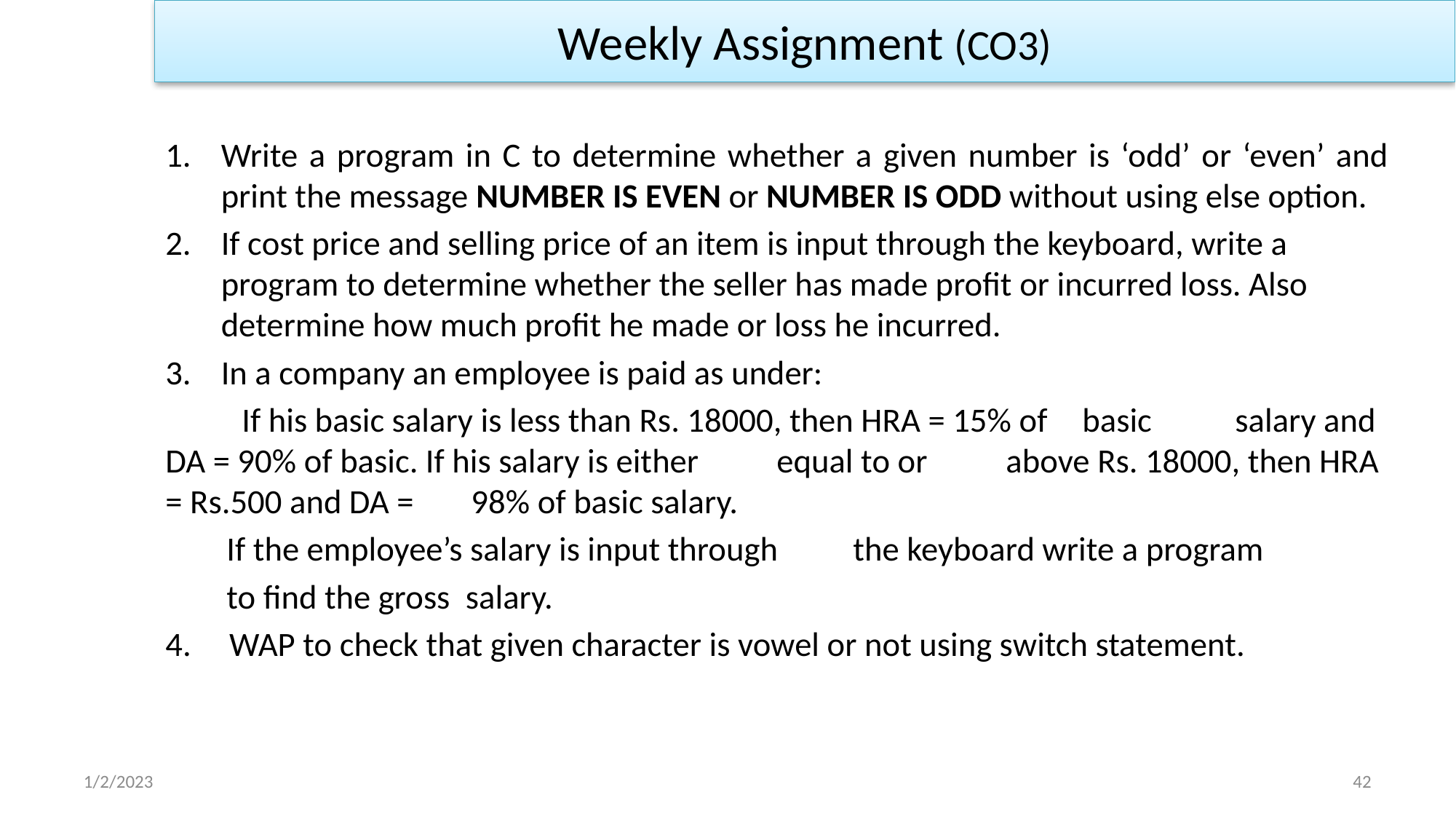

Weekly Assignment (CO3)
Write a program in C to determine whether a given number is ‘odd’ or ‘even’ and print the message NUMBER IS EVEN or NUMBER IS ODD without using else option.
If cost price and selling price of an item is input through the keyboard, write a program to determine whether the seller has made profit or incurred loss. Also determine how much profit he made or loss he incurred.
In a company an employee is paid as under:
	If his basic salary is less than Rs. 18000, then HRA = 15% of 	basic 	salary and DA = 90% of basic. If his salary is either 	equal to or 	above Rs. 18000, then HRA = Rs.500 and DA = 	98% of basic salary.
        If the employee’s salary is input through 	the keyboard write a program
        to find the gross  salary.
4.     WAP to check that given character is vowel or not using switch statement.

1/2/2023
42